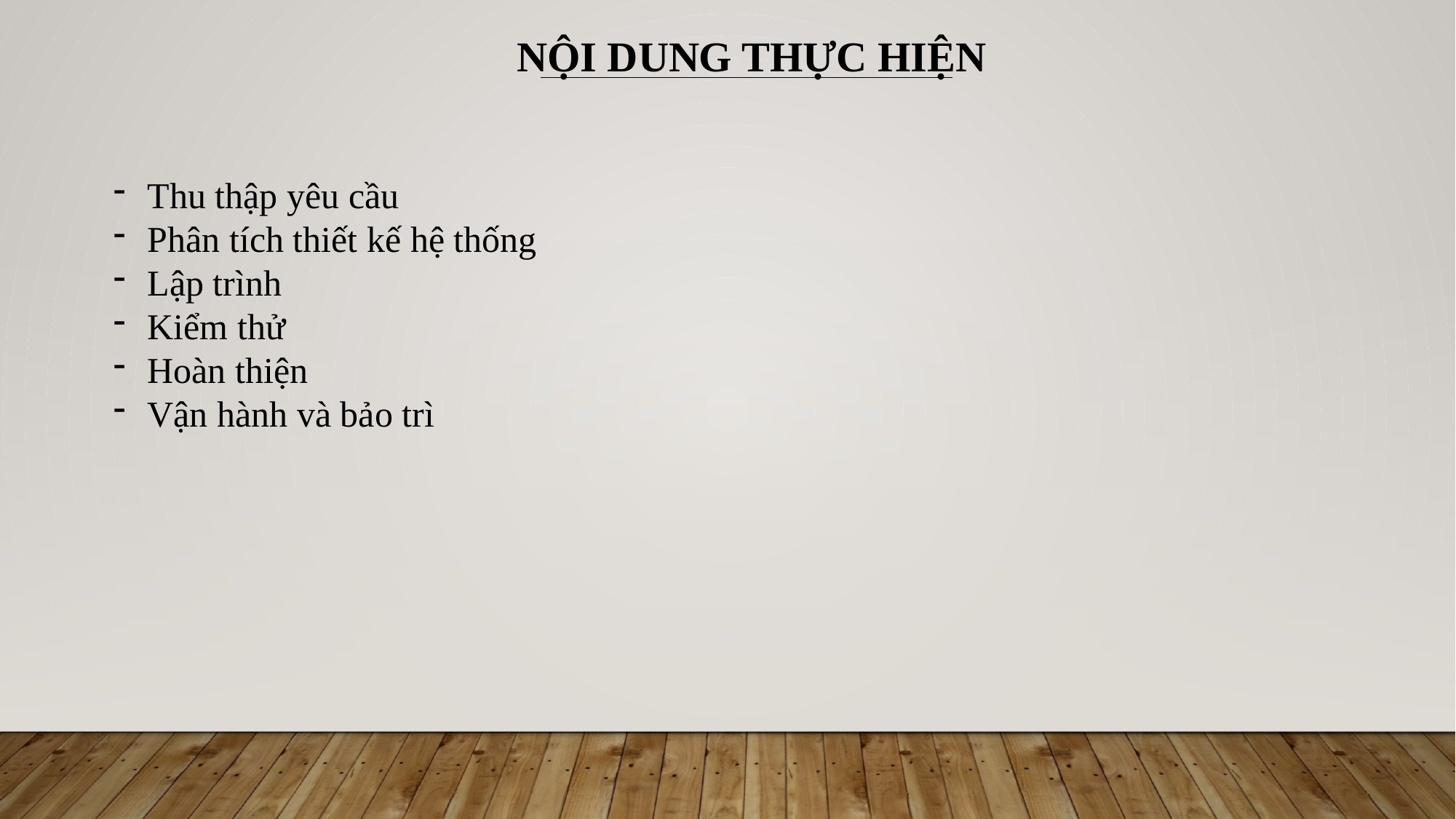

NỘI DUNG THỰC HIỆN

Thu thập yêu cầu
Phân tích thiết kế hệ thống
Lập trình
Kiểm thử
Hoàn thiện
Vận hành và bảo trì